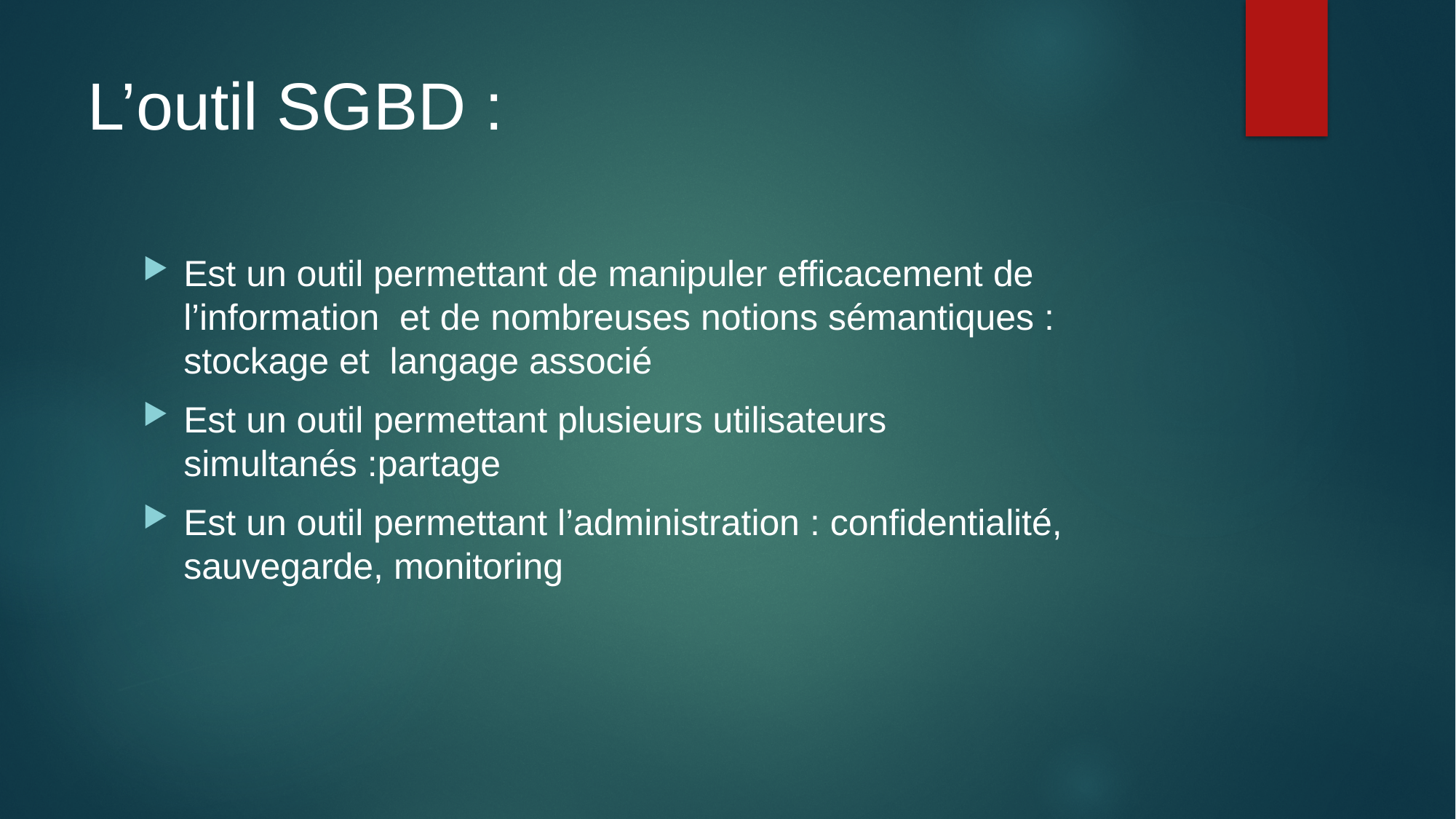

# L’outil SGBD :

Est un outil permettant de manipuler efficacement de l’information  et de nombreuses notions sémantiques : stockage et  langage associé
Est un outil permettant plusieurs utilisateurs simultanés :partage
Est un outil permettant l’administration : confidentialité,  sauvegarde, monitoring